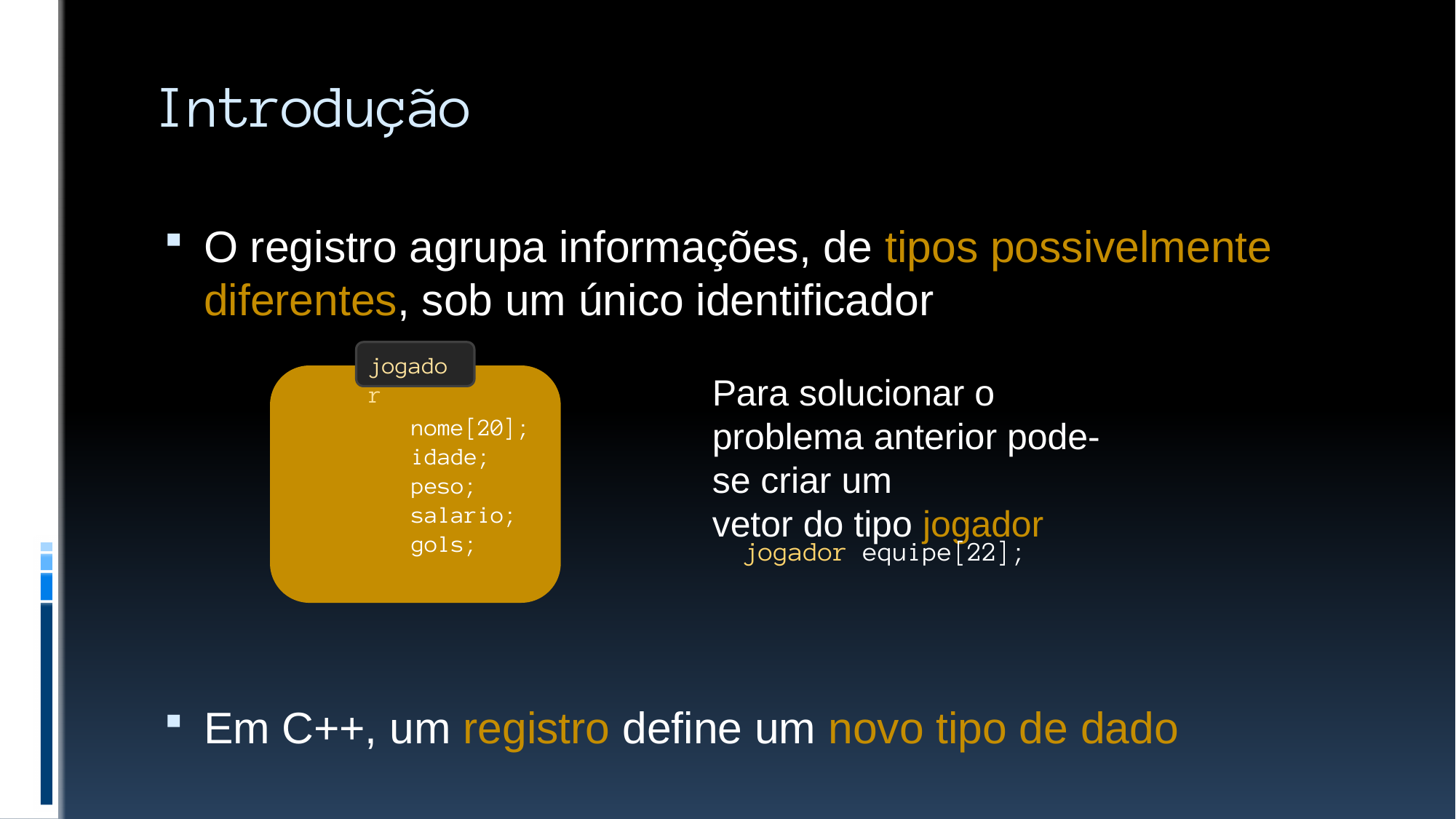

# Introdução
O registro agrupa informações, de tipos possivelmente diferentes, sob um único identificador

Em C++, um registro define um novo tipo de dado

jogador
Para solucionar o problema anterior pode-se criar um
vetor do tipo jogador

char     nome[20];
int      idade;
float    peso;
double   salario;
unsigned gols;
jogador equipe[22];